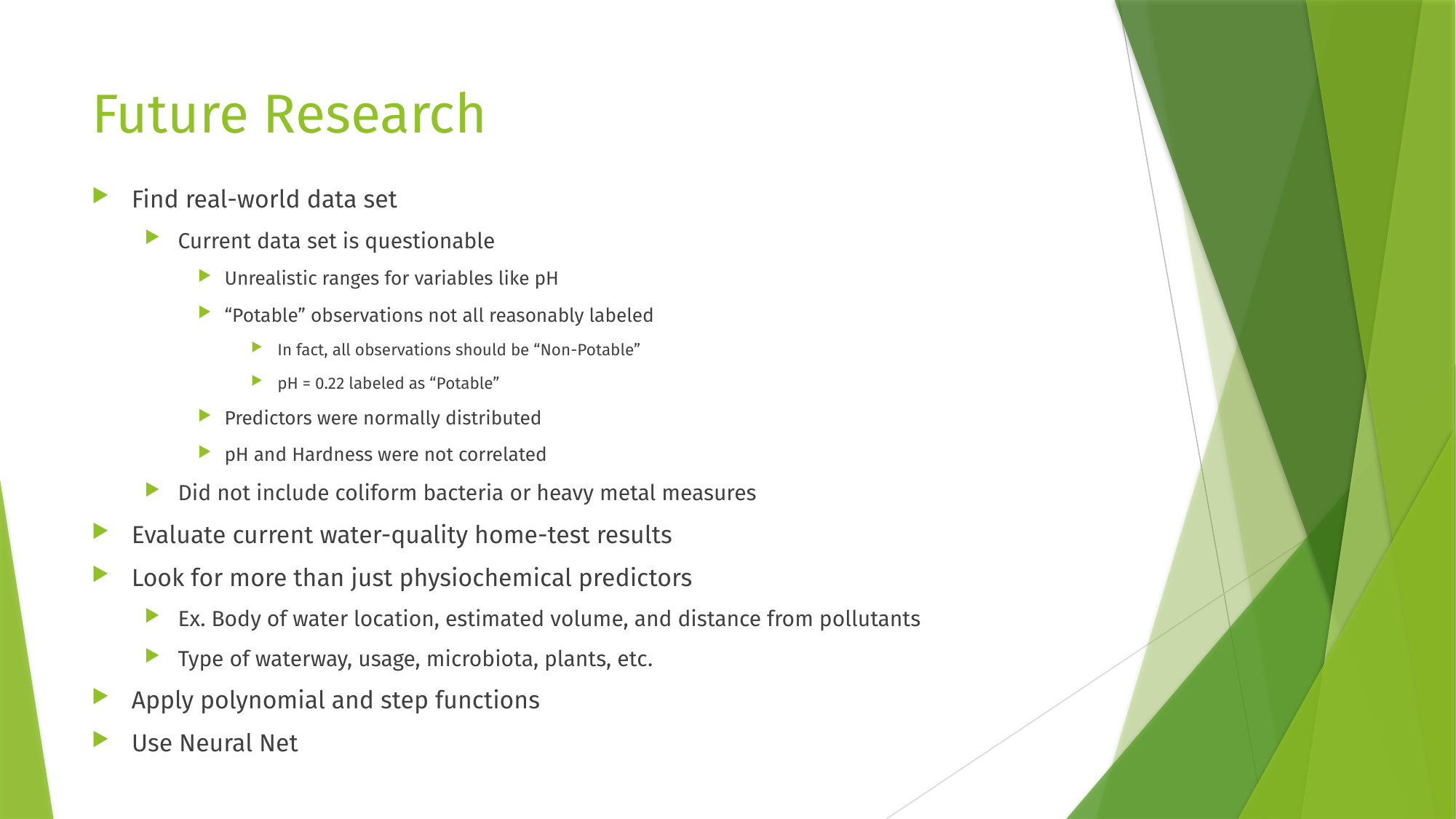

# Future Research
Find real-world data set
Current data set is questionable
Unrealistic ranges for variables like pH
“Potable” observations not all reasonably labeled
In fact, all observations should be “Non-Potable”
pH = 0.22 labeled as “Potable”
Predictors were normally distributed
pH and Hardness were not correlated
Did not include coliform bacteria or heavy metal measures
Evaluate current water-quality home-test results
Look for more than just physiochemical predictors
Ex. Body of water location, estimated volume, and distance from pollutants
Type of waterway, usage, microbiota, plants, etc.
Apply polynomial and step functions
Use Neural Net